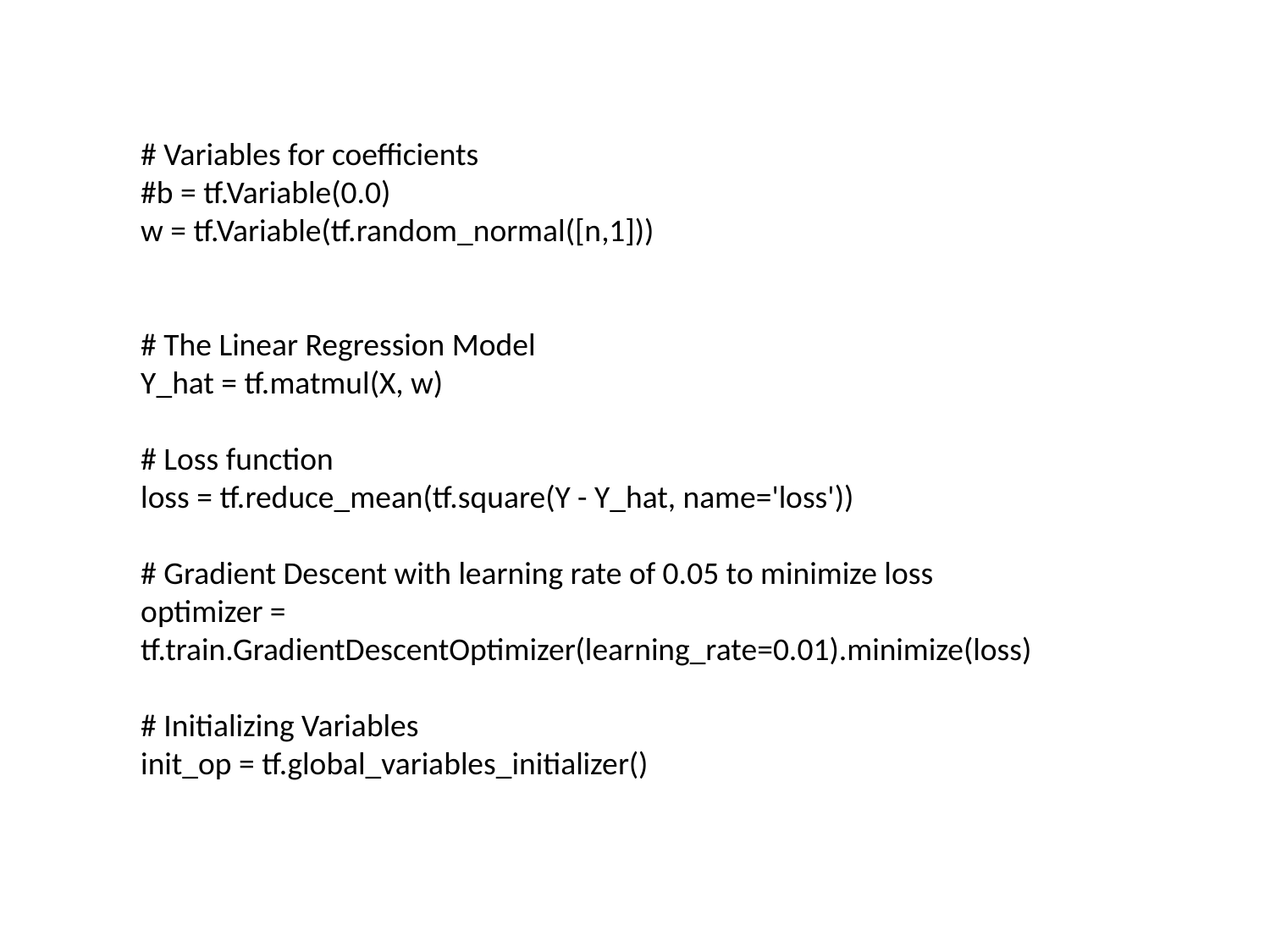

# Variables for coefficients
#b = tf.Variable(0.0)
w = tf.Variable(tf.random_normal([n,1]))

# The Linear Regression Model
Y_hat = tf.matmul(X, w)

# Loss function
loss = tf.reduce_mean(tf.square(Y - Y_hat, name='loss'))

# Gradient Descent with learning rate of 0.05 to minimize loss
optimizer = tf.train.GradientDescentOptimizer(learning_rate=0.01).minimize(loss)

# Initializing Variables
init_op = tf.global_variables_initializer()